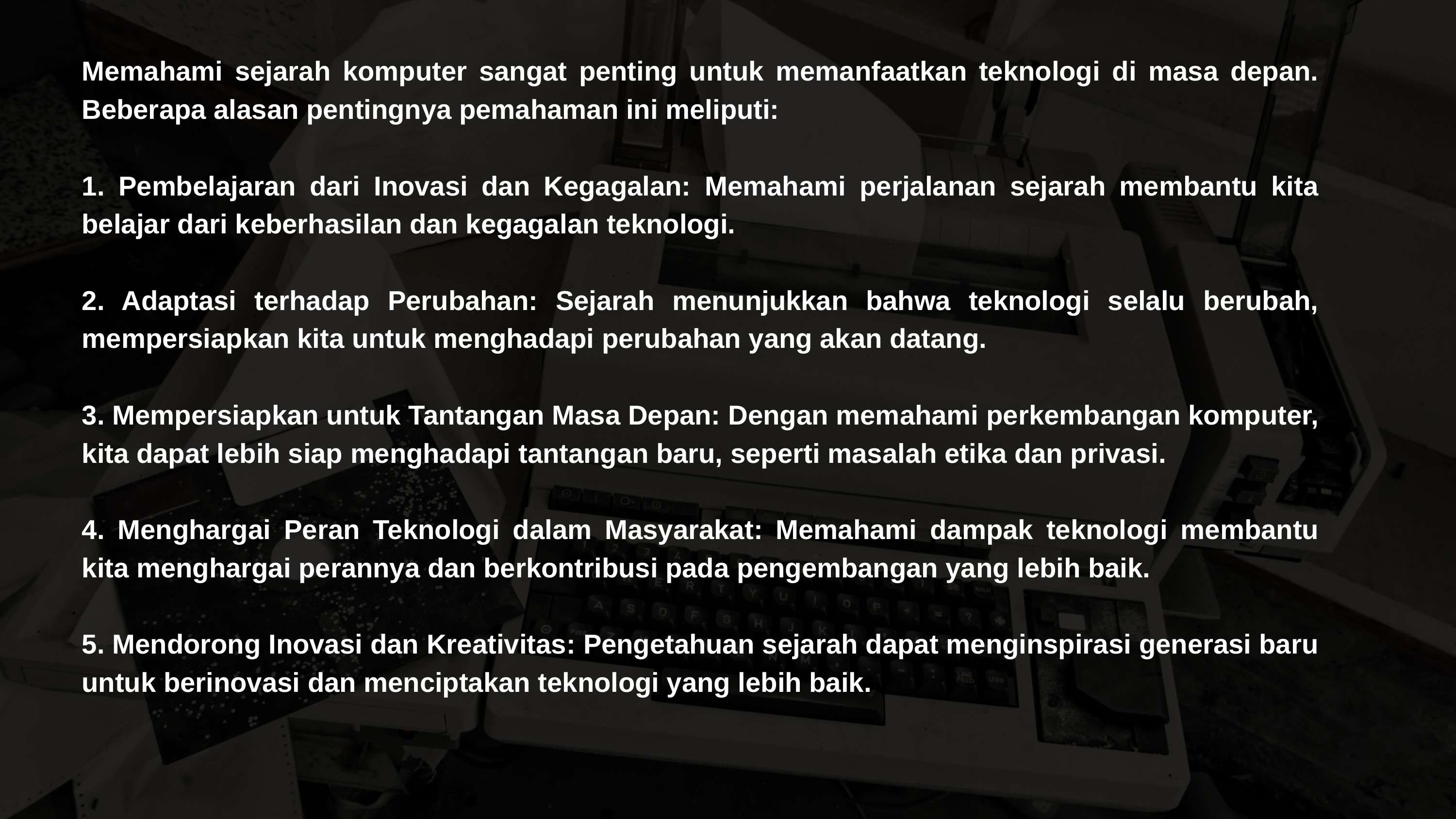

Memahami sejarah komputer sangat penting untuk memanfaatkan teknologi di masa depan. Beberapa alasan pentingnya pemahaman ini meliputi:

1. Pembelajaran dari Inovasi dan Kegagalan: Memahami perjalanan sejarah membantu kita belajar dari keberhasilan dan kegagalan teknologi.

2. Adaptasi terhadap Perubahan: Sejarah menunjukkan bahwa teknologi selalu berubah, mempersiapkan kita untuk menghadapi perubahan yang akan datang.

3. Mempersiapkan untuk Tantangan Masa Depan: Dengan memahami perkembangan komputer, kita dapat lebih siap menghadapi tantangan baru, seperti masalah etika dan privasi.

4. Menghargai Peran Teknologi dalam Masyarakat: Memahami dampak teknologi membantu kita menghargai perannya dan berkontribusi pada pengembangan yang lebih baik.

5. Mendorong Inovasi dan Kreativitas: Pengetahuan sejarah dapat menginspirasi generasi baru untuk berinovasi dan menciptakan teknologi yang lebih baik.